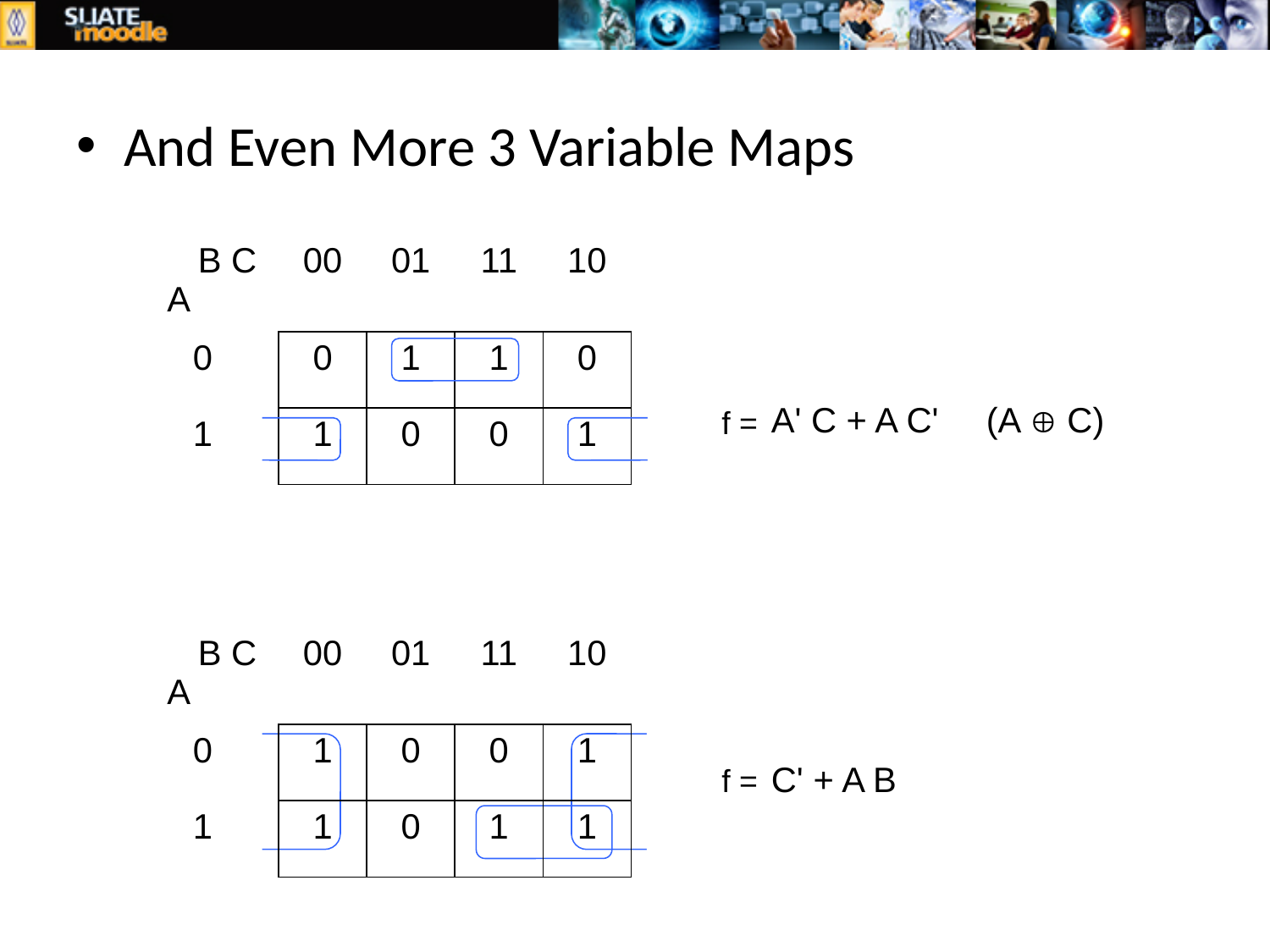

And Even More 3 Variable Maps

| B C A | 00 | 01 | 11 | 10 |
| --- | --- | --- | --- | --- |
| 0 | 0 | 1 | 1 | 0 |
| 1 | 1 | 0 | 0 | 1 |

    A' C + A C'	(A ⊕ C)
f =

| B C A | 00 | 01 | 11 | 10 |
| --- | --- | --- | --- | --- |
| 0 | 1 | 0 | 0 | 1 |
| 1 | 1 | 0 | 1 | 1 |

    C' + A B
f =